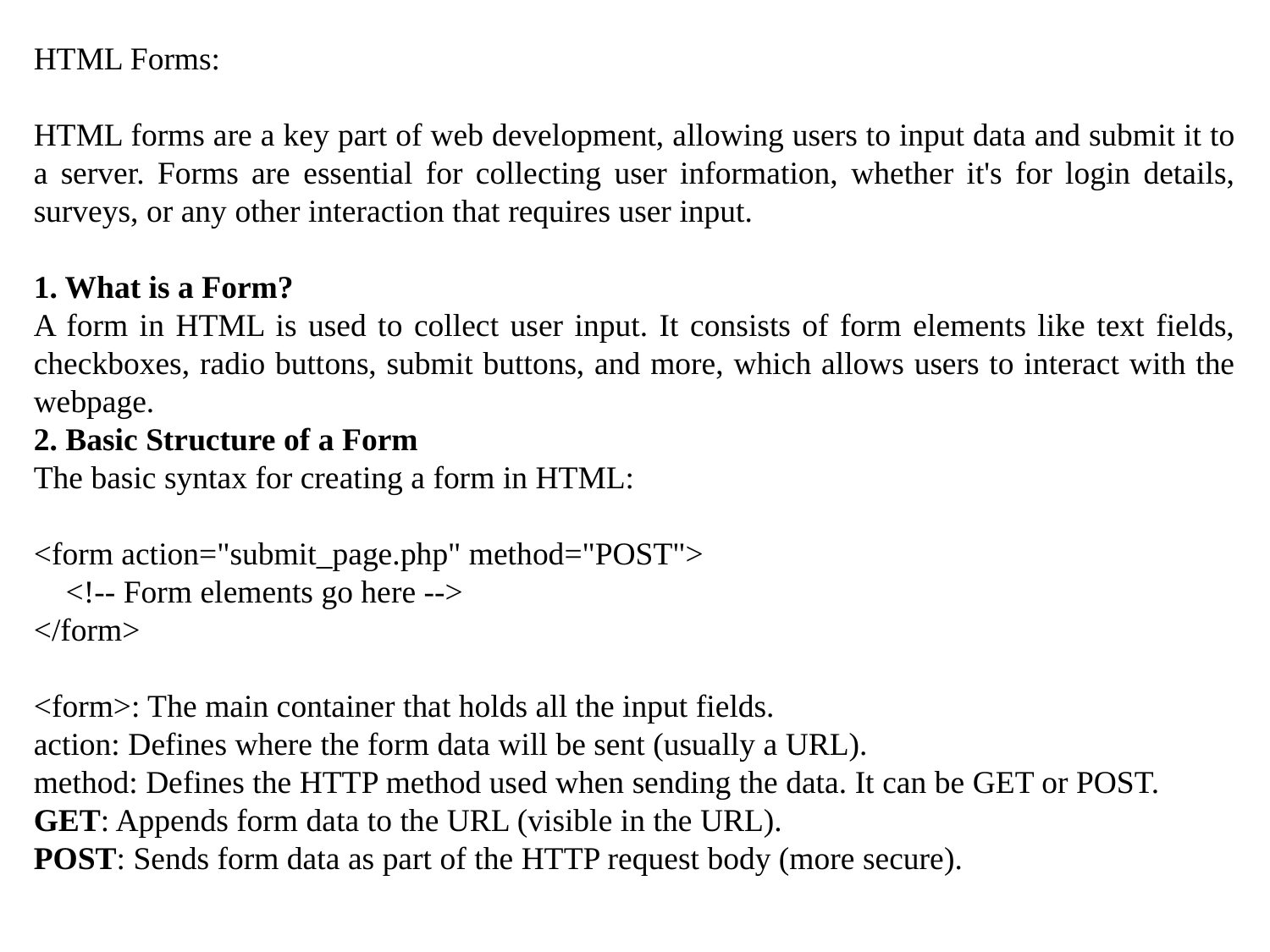

HTML Forms:

HTML forms are a key part of web development, allowing users to input data and submit it to a server. Forms are essential for collecting user information, whether it's for login details, surveys, or any other interaction that requires user input.

1. What is a Form?
A form in HTML is used to collect user input. It consists of form elements like text fields, checkboxes, radio buttons, submit buttons, and more, which allows users to interact with the webpage.
2. Basic Structure of a Form
The basic syntax for creating a form in HTML:

<form action="submit_page.php" method="POST">
    <!-- Form elements go here -->
</form>

<form>: The main container that holds all the input fields.
action: Defines where the form data will be sent (usually a URL).
method: Defines the HTTP method used when sending the data. It can be GET or POST.
GET: Appends form data to the URL (visible in the URL).
POST: Sends form data as part of the HTTP request body (more secure).